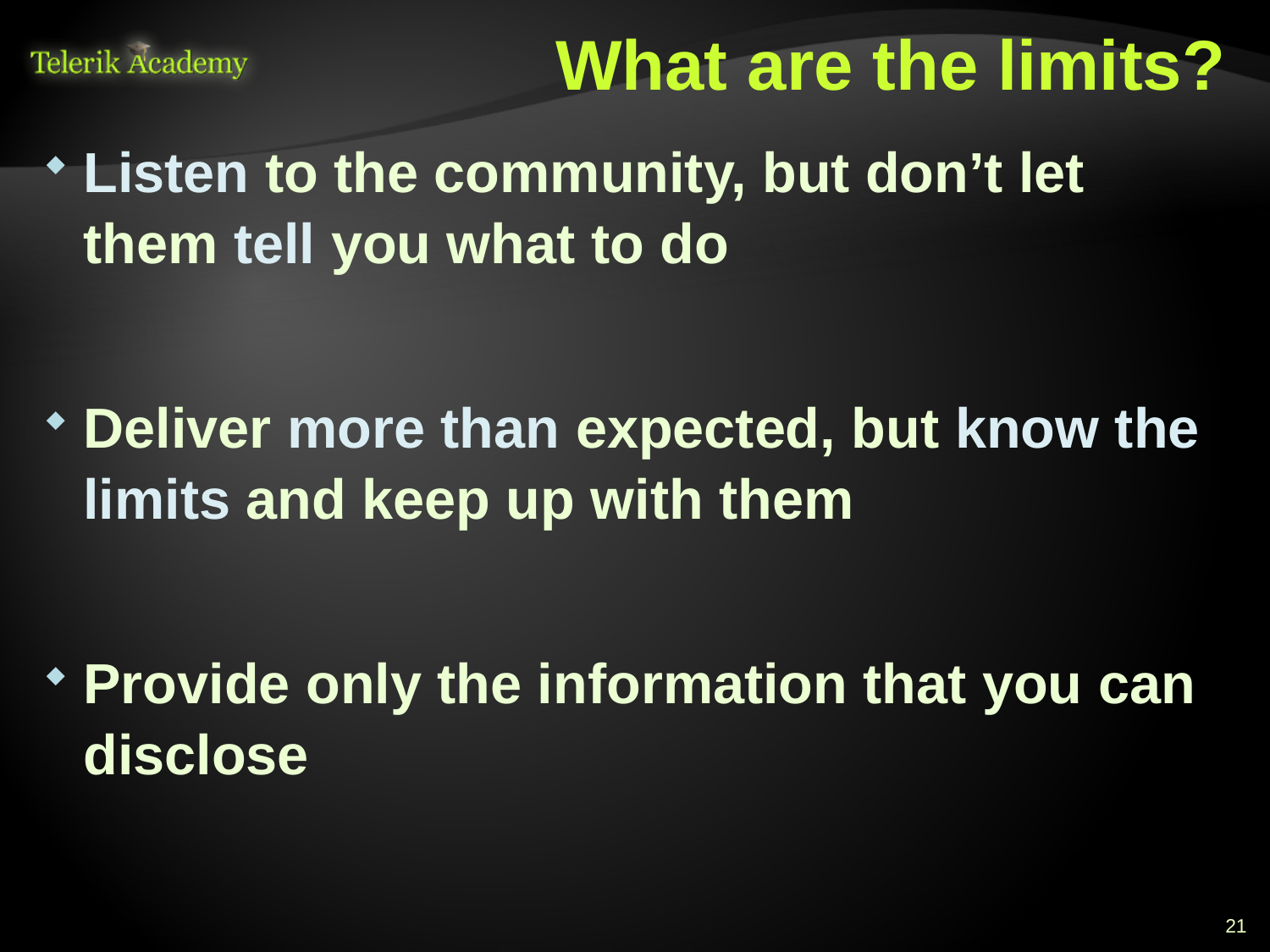

# What are the limits?
Listen to the community, but don’t let them tell you what to do

Deliver more than expected, but know the limits and keep up with them

Provide only the information that you can disclose
21